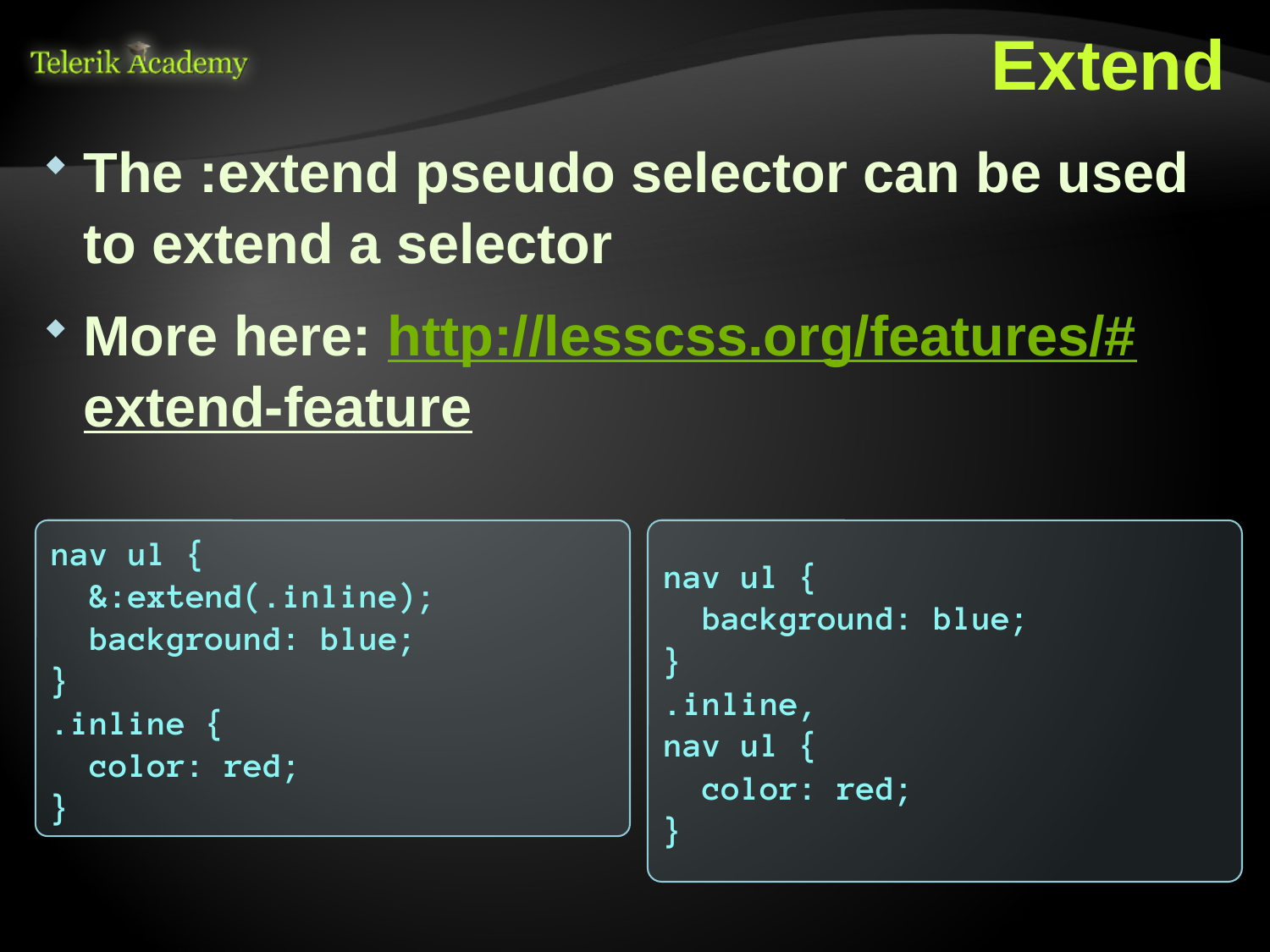

# Extend
The :extend pseudo selector can be used to extend a selector
More here: http://lesscss.org/features/#extend-feature
nav ul {
  &:extend(.inline);
  background: blue;
}
.inline {
  color: red;
}
nav ul {
  background: blue;
}
.inline,
nav ul {
  color: red;
}